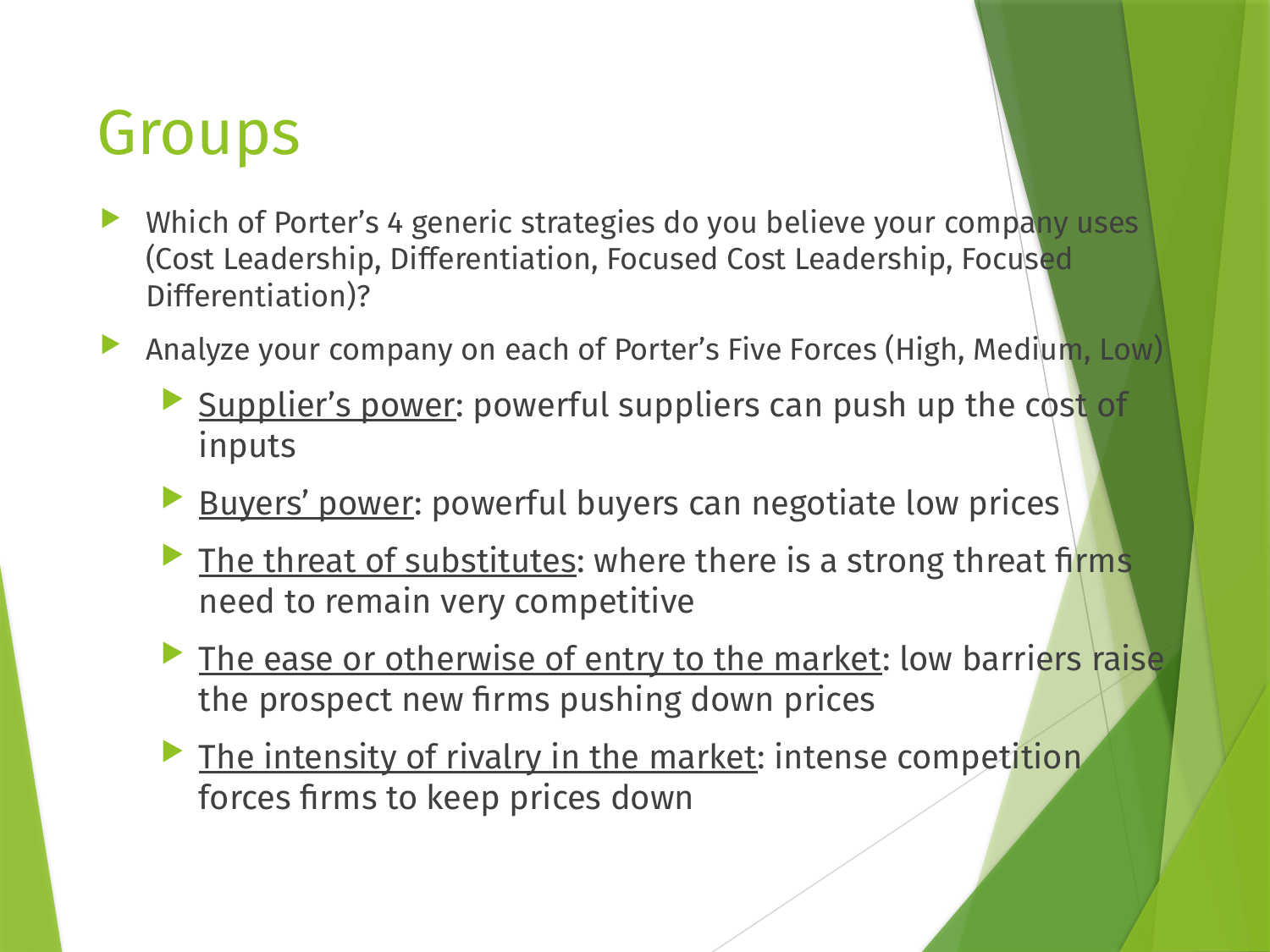

# Groups
Which of Porter’s 4 generic strategies do you believe your company uses (Cost Leadership, Differentiation, Focused Cost Leadership, Focused Differentiation)?
Analyze your company on each of Porter’s Five Forces (High, Medium, Low)
Supplier’s power: powerful suppliers can push up the cost of inputs
Buyers’ power: powerful buyers can negotiate low prices
The threat of substitutes: where there is a strong threat firms need to remain very competitive
The ease or otherwise of entry to the market: low barriers raise the prospect new firms pushing down prices
The intensity of rivalry in the market: intense competition forces firms to keep prices down